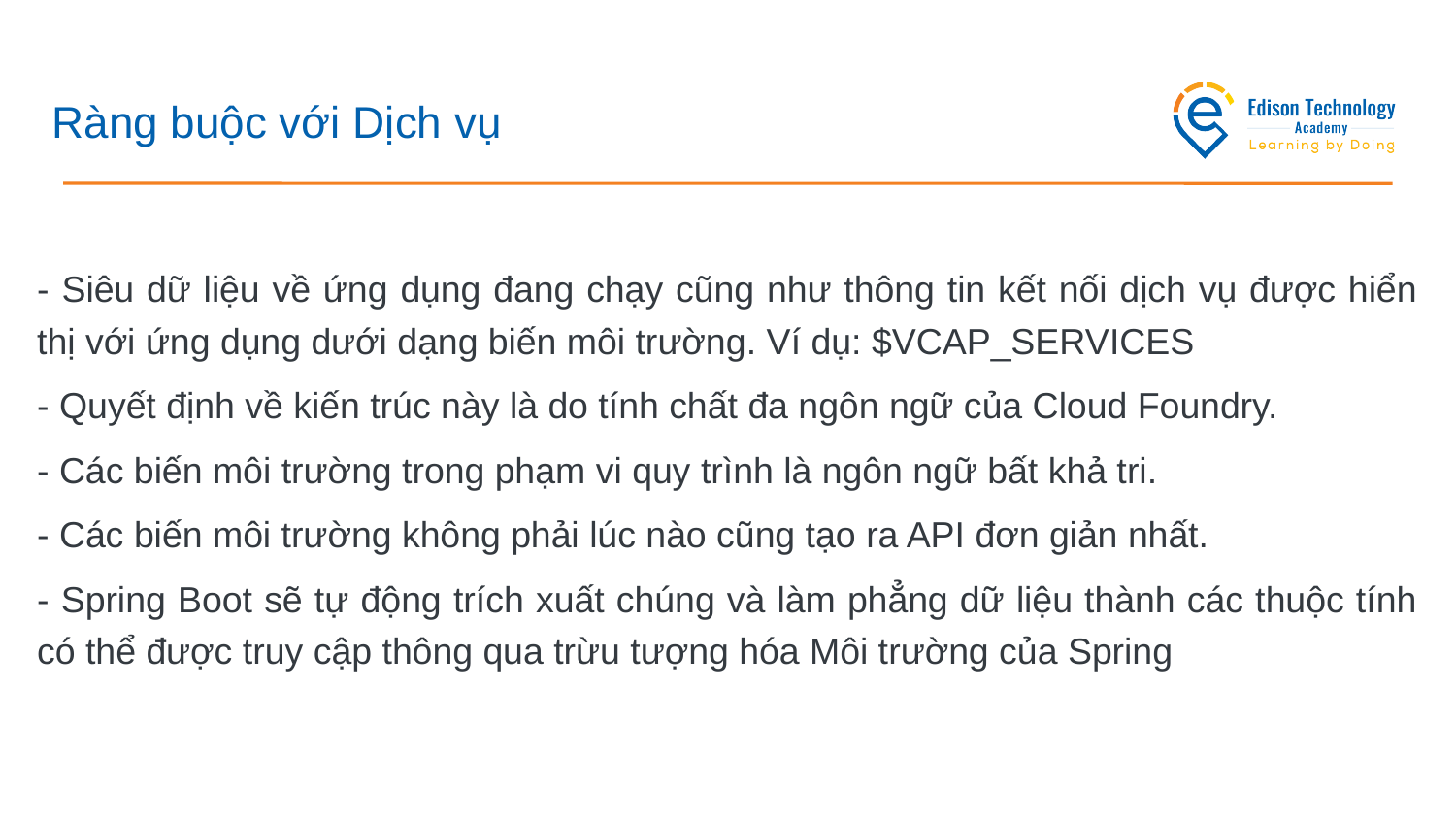

# Ràng buộc với Dịch vụ
- Siêu dữ liệu về ứng dụng đang chạy cũng như thông tin kết nối dịch vụ được hiển thị với ứng dụng dưới dạng biến môi trường. Ví dụ: $VCAP_SERVICES
- Quyết định về kiến trúc này là do tính chất đa ngôn ngữ của Cloud Foundry.
- Các biến môi trường trong phạm vi quy trình là ngôn ngữ bất khả tri.
- Các biến môi trường không phải lúc nào cũng tạo ra API đơn giản nhất.
- Spring Boot sẽ tự động trích xuất chúng và làm phẳng dữ liệu thành các thuộc tính có thể được truy cập thông qua trừu tượng hóa Môi trường của Spring